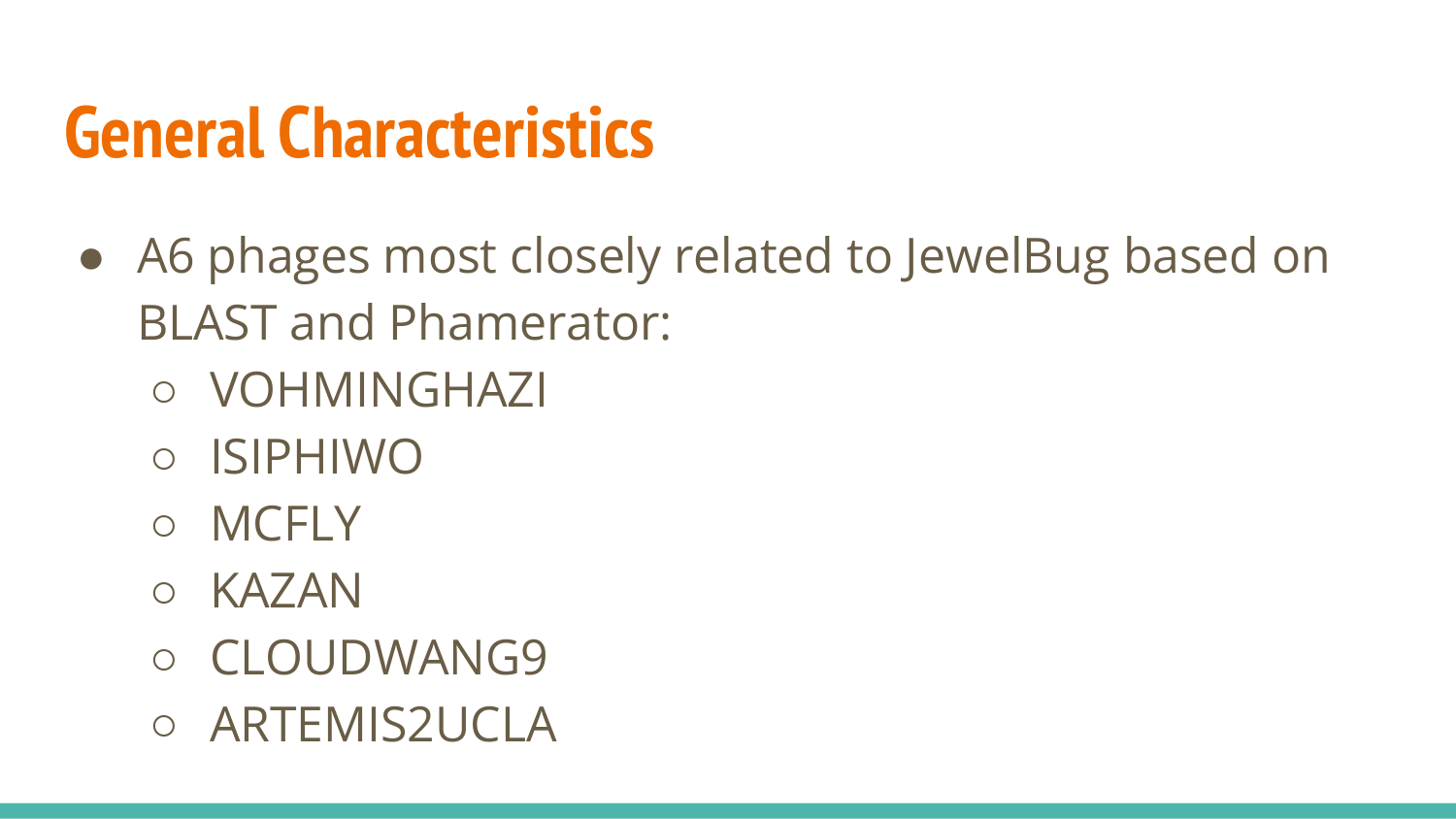

# General Characteristics
A6 phages most closely related to JewelBug based on BLAST and Phamerator:
VOHMINGHAZI
ISIPHIWO
MCFLY
KAZAN
CLOUDWANG9
ARTEMIS2UCLA